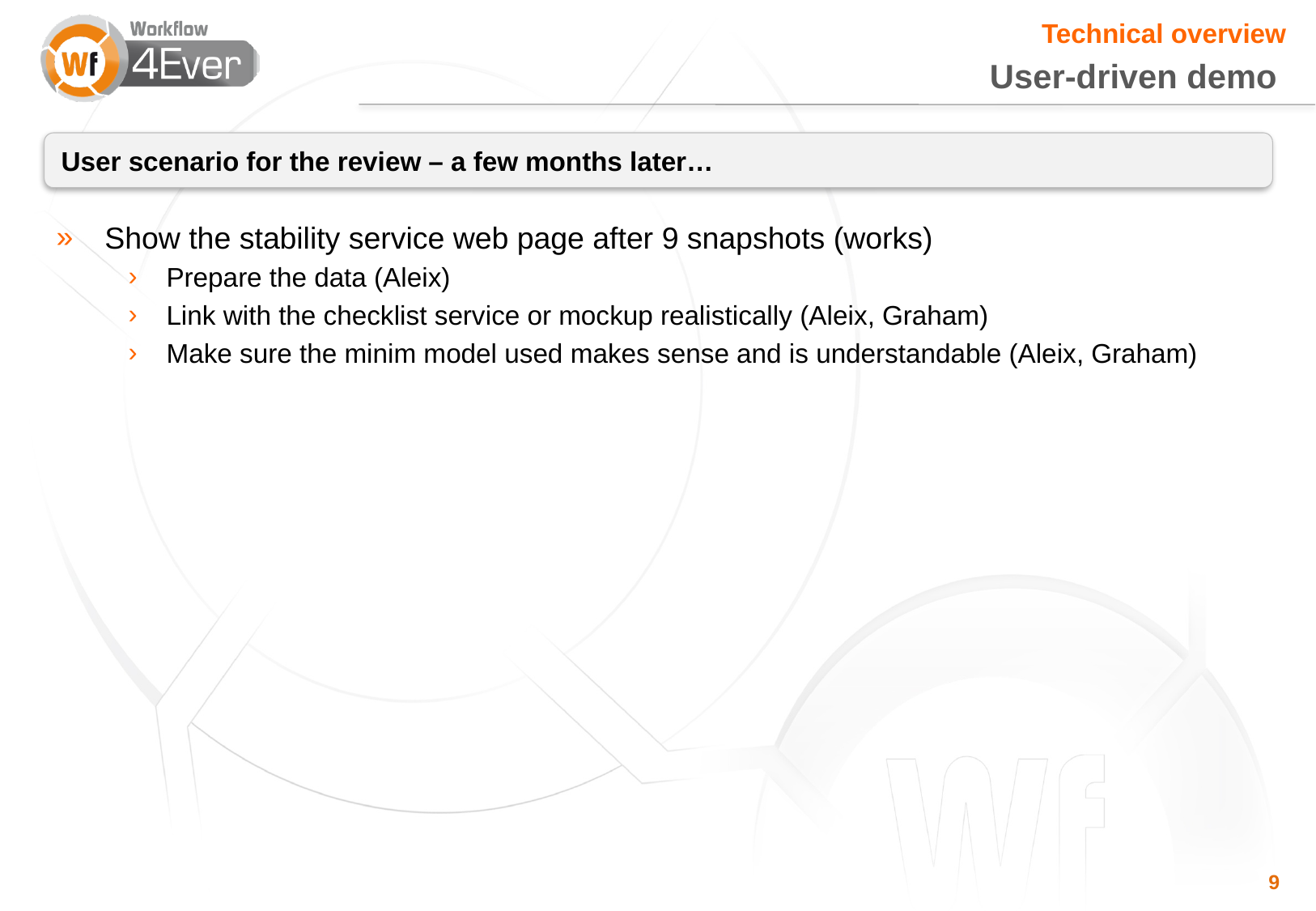

Technical overview
User-driven demo
User scenario for the review – a few months later…
Show the stability service web page after 9 snapshots (works)
Prepare the data (Aleix)
Link with the checklist service or mockup realistically (Aleix, Graham)
Make sure the minim model used makes sense and is understandable (Aleix, Graham)